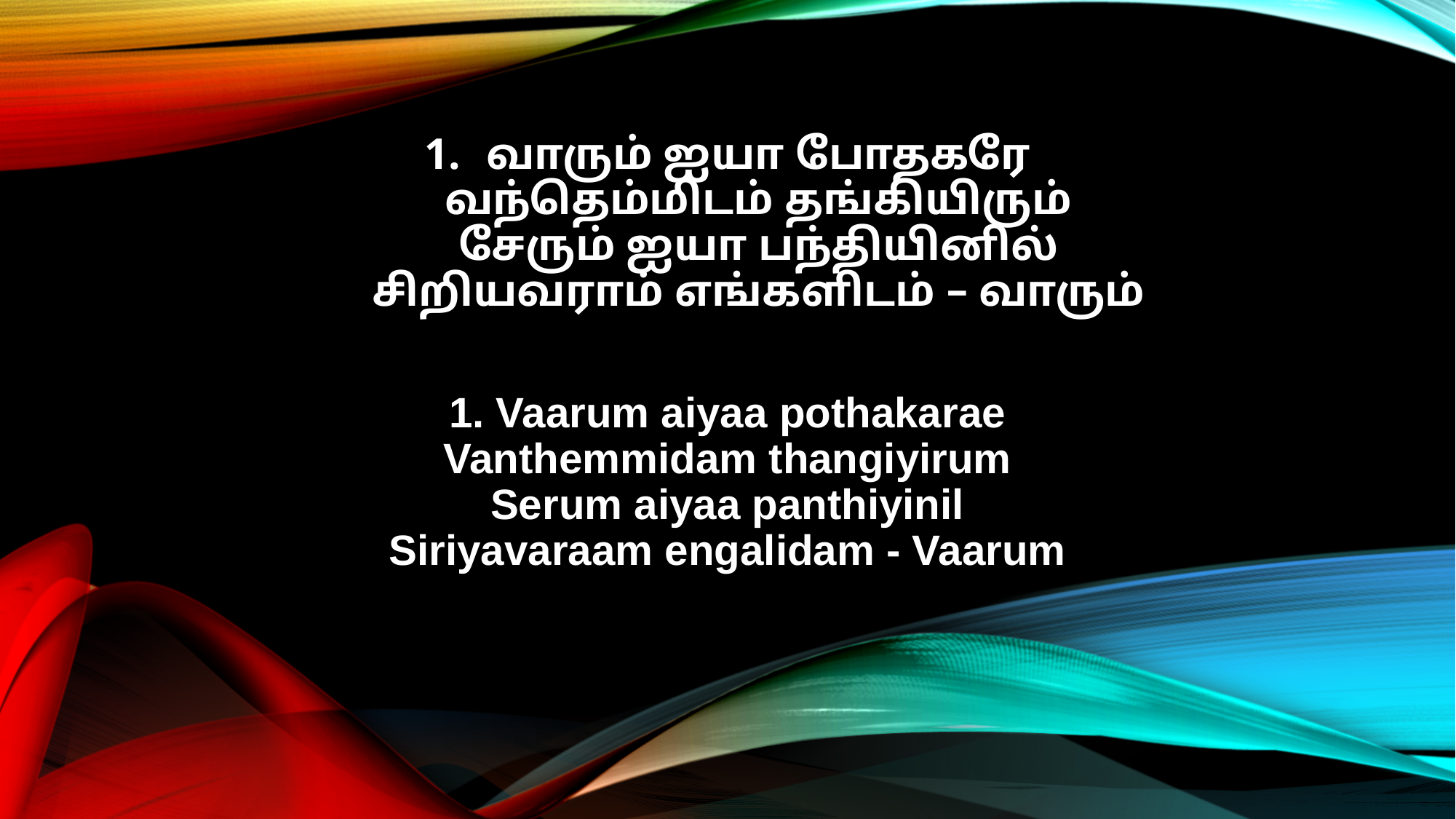

வாரும் ஐயா போதகரே
வந்தெம்மிடம் தங்கியிரும்
சேரும் ஐயா பந்தியினில்
சிறியவராம் எங்களிடம் – வாரும்

1. Vaarum aiyaa pothakarae
Vanthemmidam thangiyirum
Serum aiyaa panthiyinil
Siriyavaraam engalidam - Vaarum